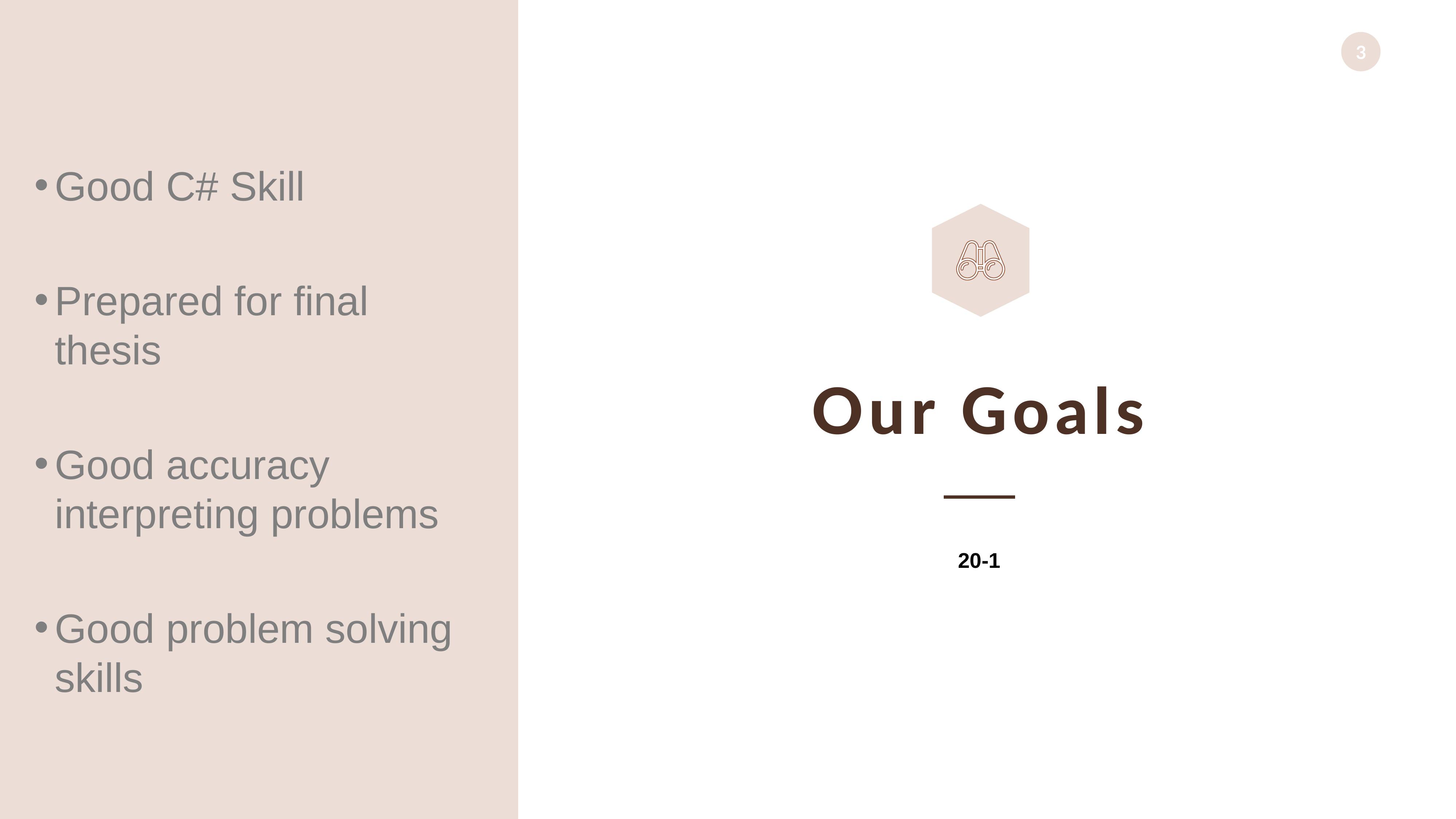

Good C# Skill

Prepared for final thesis

Good accuracy interpreting problems

Good problem solving skills

Our Goals
20-1